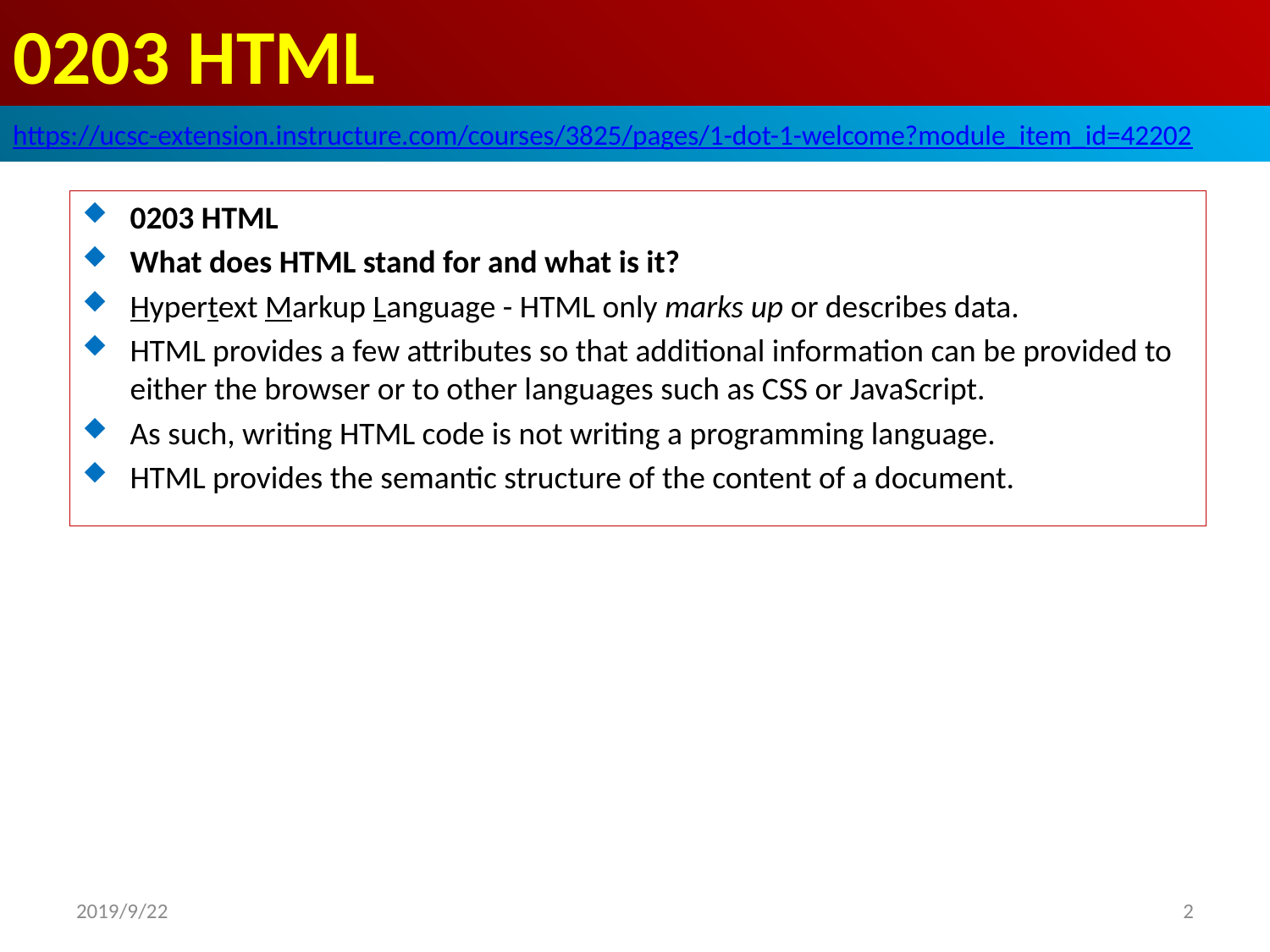

# 0203 HTML

https://ucsc-extension.instructure.com/courses/3825/pages/1-dot-1-welcome?module_item_id=42202
0203 HTML
What does HTML stand for and what is it?
Hypertext Markup Language - HTML only marks up or describes data.
HTML provides a few attributes so that additional information can be provided to either the browser or to other languages such as CSS or JavaScript.
As such, writing HTML code is not writing a programming language.
HTML provides the semantic structure of the content of a document.

2019/9/22
2